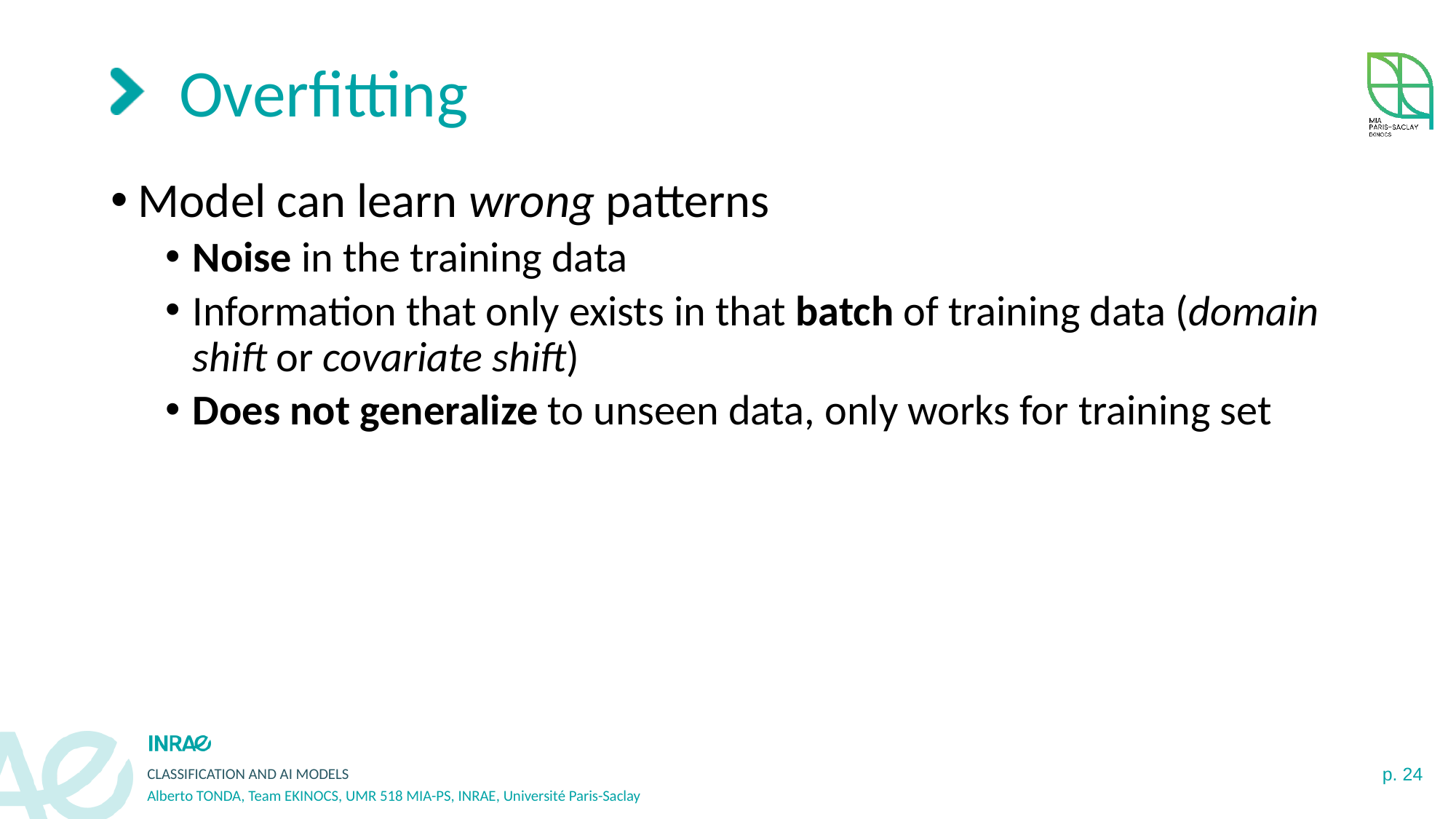

# Overfitting
Model can learn wrong patterns
Noise in the training data
Information that only exists in that batch of training data (domain shift or covariate shift)
Does not generalize to unseen data, only works for training set